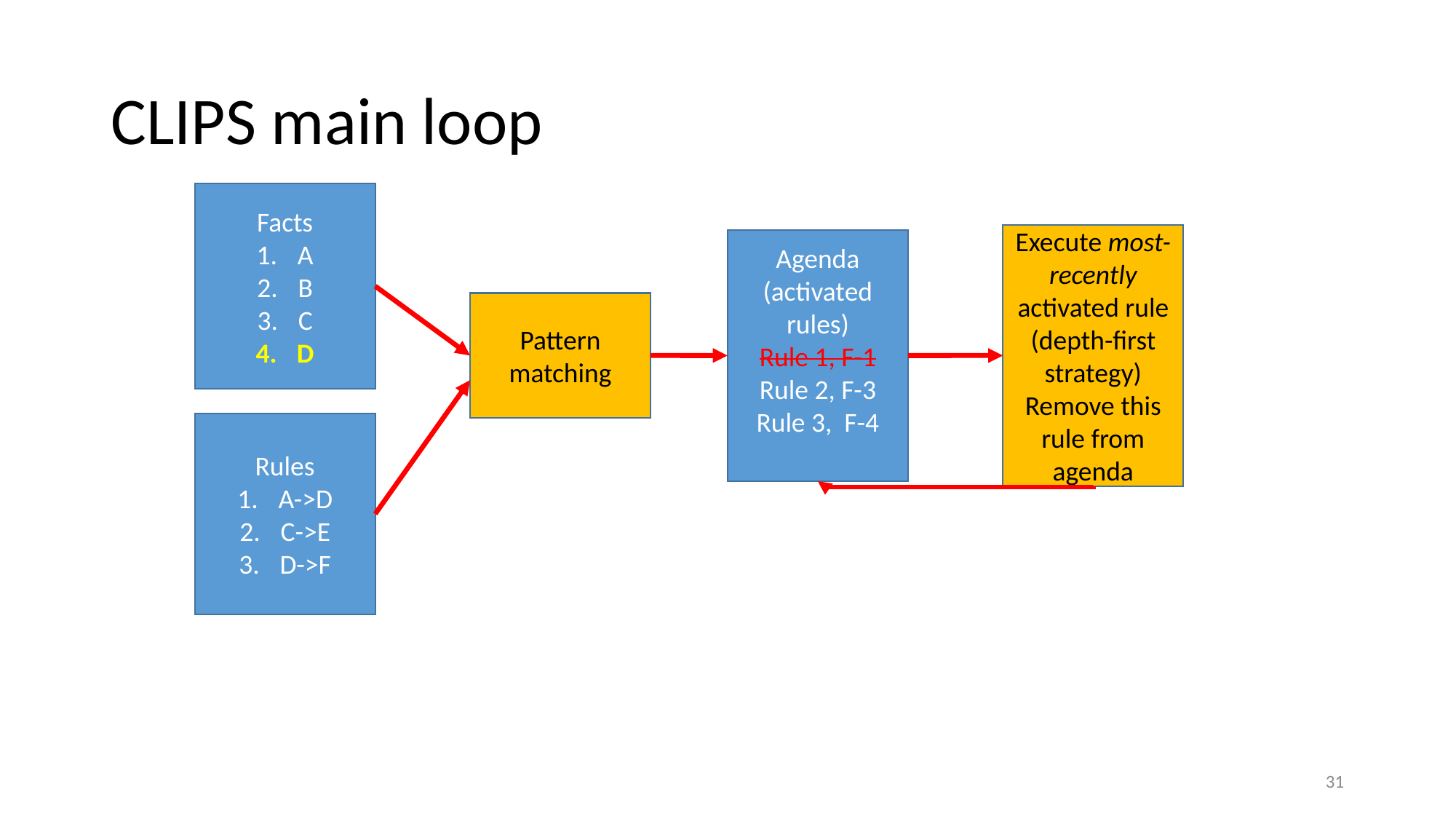

# CLIPS main loop
Facts
A
B
C
D
Execute most-recently activated rule (depth-first strategy)
Remove this rule from agenda
Agenda
(activated rules)
Rule 1, F-1
Rule 2, F-3
Rule 3,  F-4

Pattern matching
Rules
A->D
C->E
D->F
31